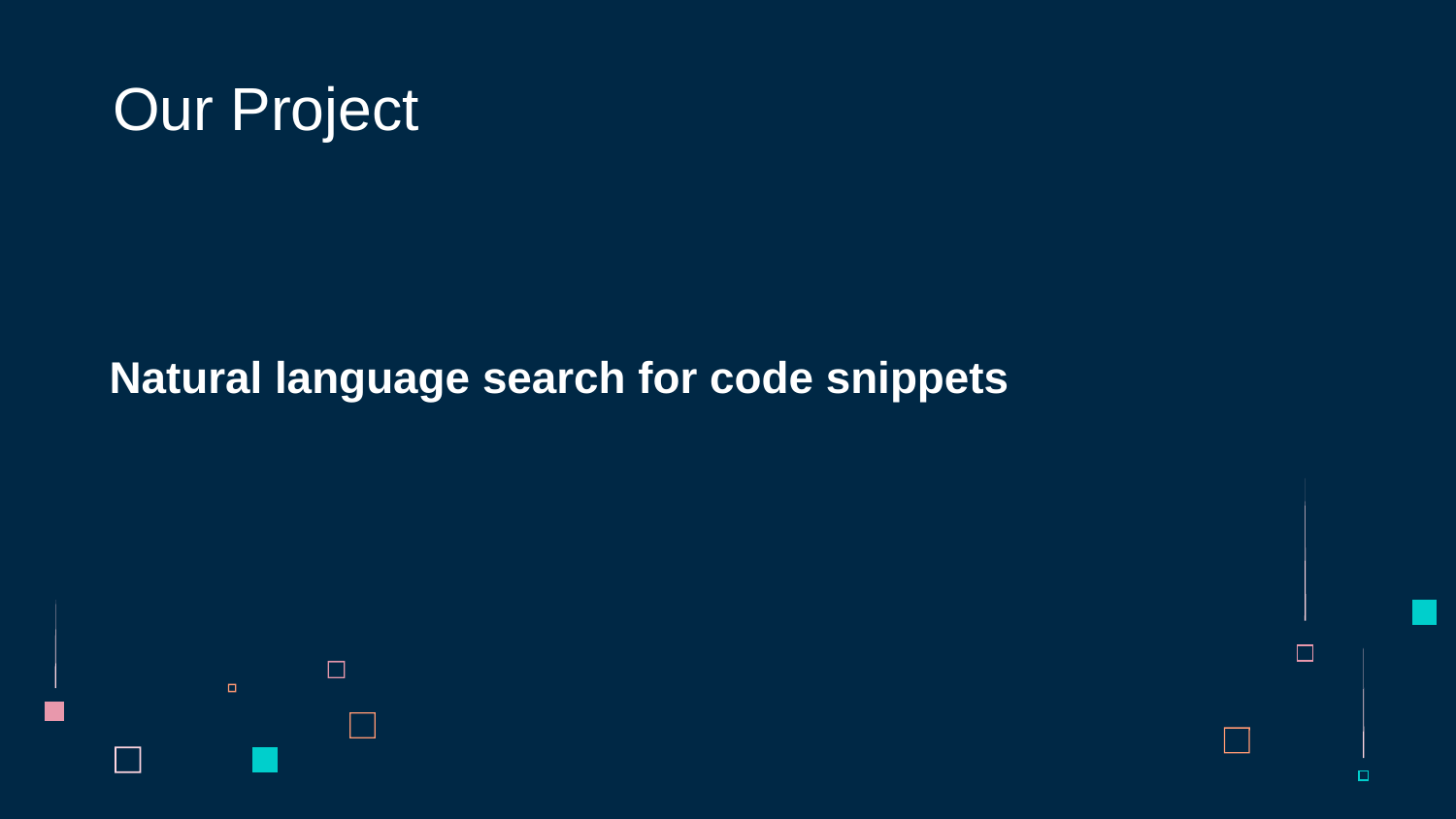

# Our Project
Natural language search for code snippets